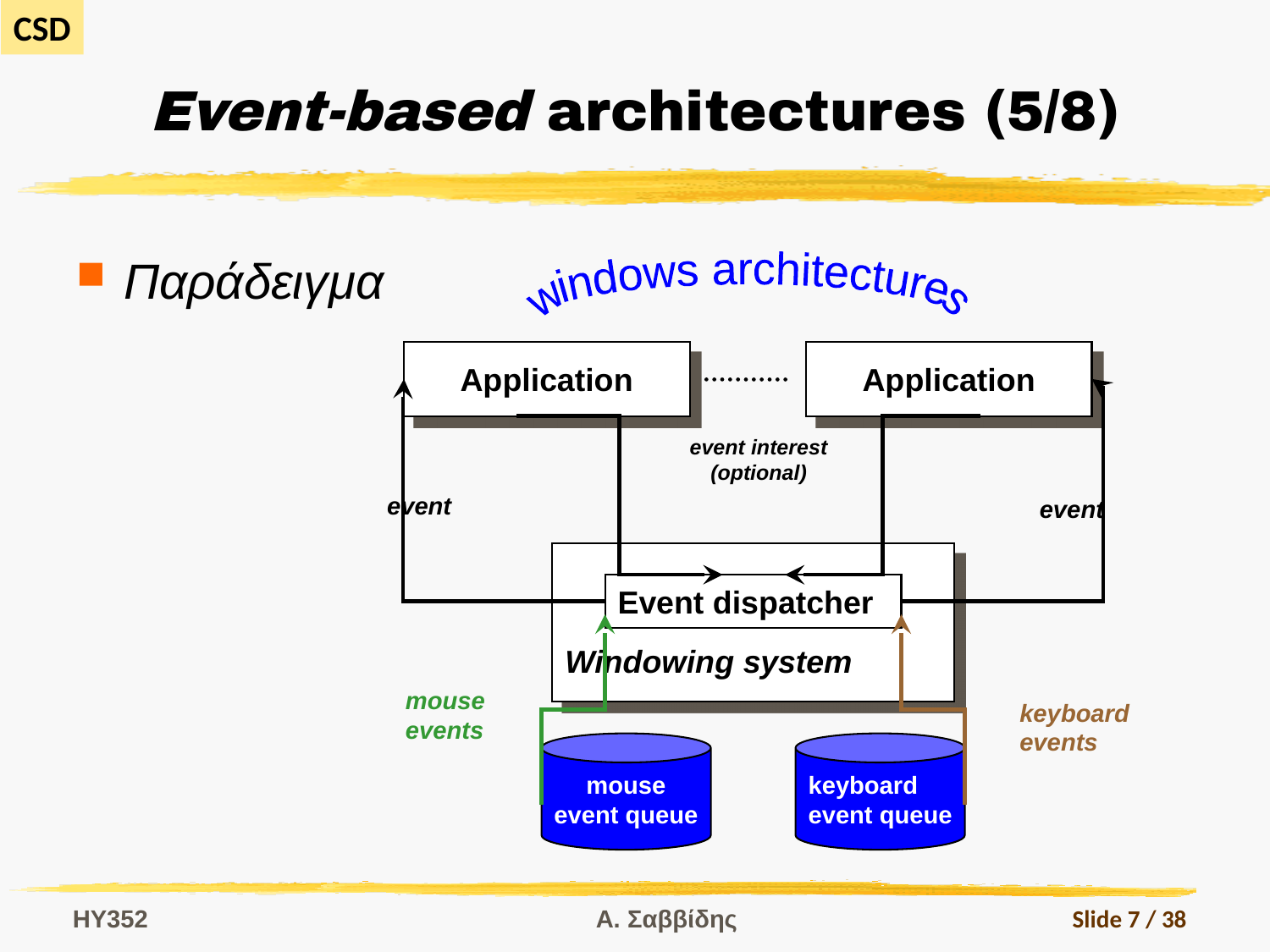

# Event-based architectures (5/8)
Παράδειγμα
windows architectures
Application
Application

event interest (optional)
event
event

Windowing system
Event dispatcher
mouse
events
keyboard
events
mouse
event queue
keyboard
event queue
HY352
Α. Σαββίδης
Slide 7 / 38